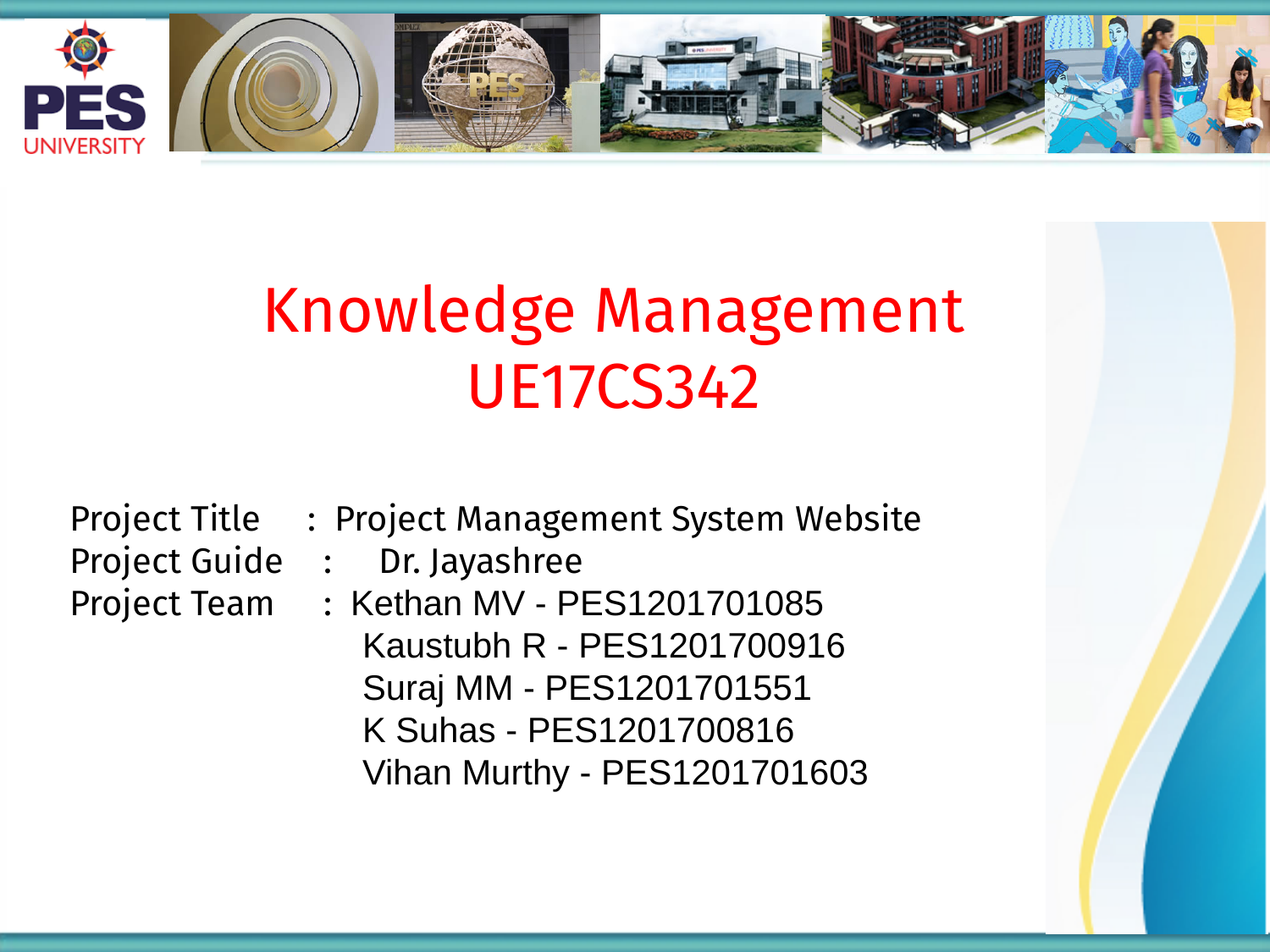

Knowledge Management
UE17CS342

Project Title     :  Project Management System Website
Project Guide	:     Dr. Jayashree
Project Team 	:  Kethan MV - PES1201701085
		    Kaustubh R - PES1201700916
		    Suraj MM - PES1201701551
		    K Suhas - PES1201700816
		    Vihan Murthy - PES1201701603